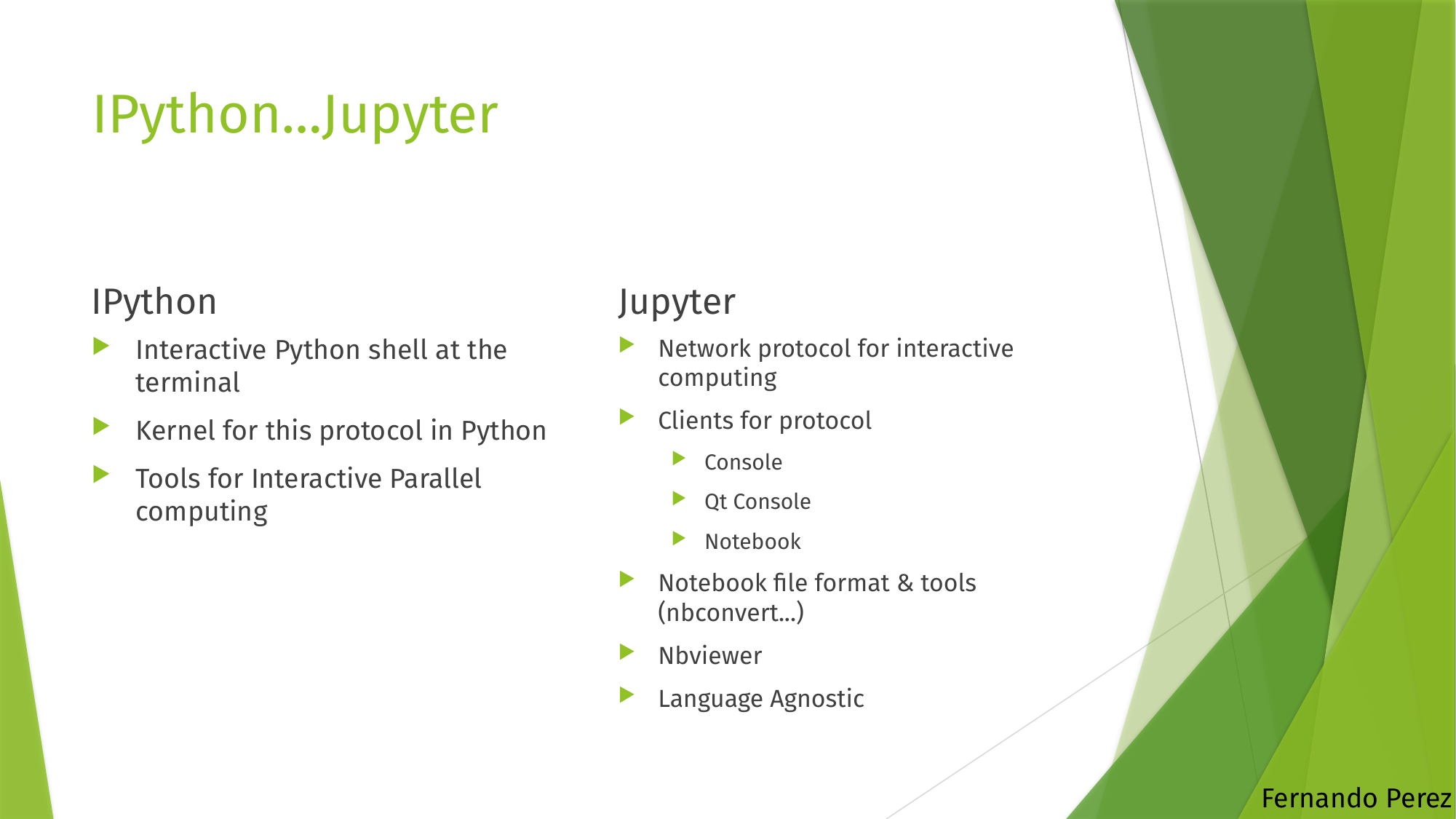

# IPython…Jupyter
IPython
Jupyter
Interactive Python shell at the terminal
Kernel for this protocol in Python
Tools for Interactive Parallel computing

Network protocol for interactive computing
Clients for protocol
Console
Qt Console
Notebook
Notebook file format & tools (nbconvert...)
Nbviewer
Language Agnostic
Fernando Perez